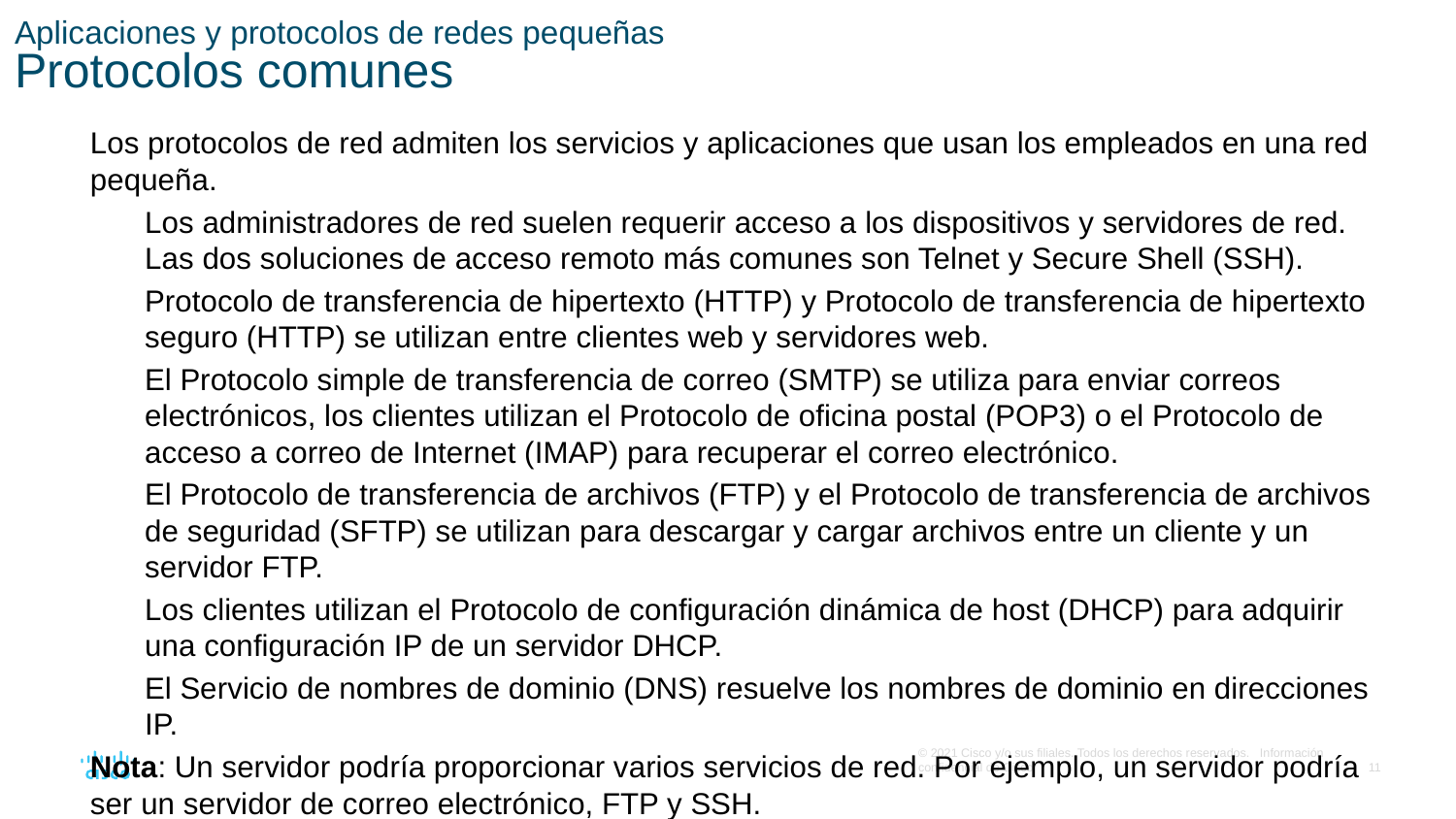

# Aplicaciones y protocolos de redes pequeñas Protocolos comunes
Los protocolos de red admiten los servicios y aplicaciones que usan los empleados en una red pequeña.
Los administradores de red suelen requerir acceso a los dispositivos y servidores de red. Las dos soluciones de acceso remoto más comunes son Telnet y Secure Shell (SSH).
Protocolo de transferencia de hipertexto (HTTP) y Protocolo de transferencia de hipertexto seguro (HTTP) se utilizan entre clientes web y servidores web.
El Protocolo simple de transferencia de correo (SMTP) se utiliza para enviar correos electrónicos, los clientes utilizan el Protocolo de oficina postal (POP3) o el Protocolo de acceso a correo de Internet (IMAP) para recuperar el correo electrónico.
El Protocolo de transferencia de archivos (FTP) y el Protocolo de transferencia de archivos de seguridad (SFTP) se utilizan para descargar y cargar archivos entre un cliente y un servidor FTP.
Los clientes utilizan el Protocolo de configuración dinámica de host (DHCP) para adquirir una configuración IP de un servidor DHCP.
El Servicio de nombres de dominio (DNS) resuelve los nombres de dominio en direcciones IP.
Nota: Un servidor podría proporcionar varios servicios de red. Por ejemplo, un servidor podría ser un servidor de correo electrónico, FTP y SSH.